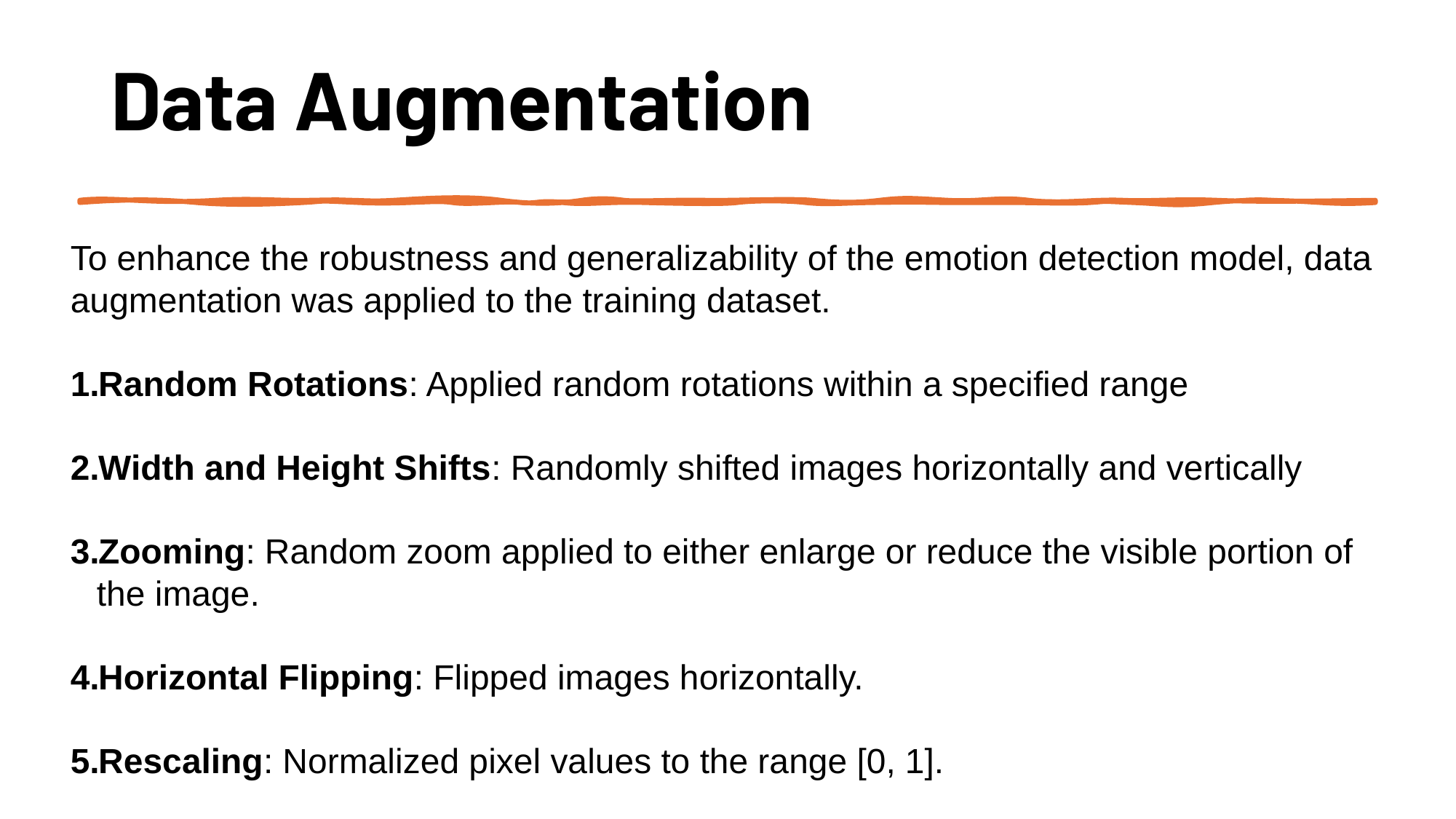

Data Augmentation

To enhance the robustness and generalizability of the emotion detection model, data augmentation was applied to the training dataset.

Random Rotations: Applied random rotations within a specified range

Width and Height Shifts: Randomly shifted images horizontally and vertically

Zooming: Random zoom applied to either enlarge or reduce the visible portion of the image.

Horizontal Flipping: Flipped images horizontally.

Rescaling: Normalized pixel values to the range [0, 1].